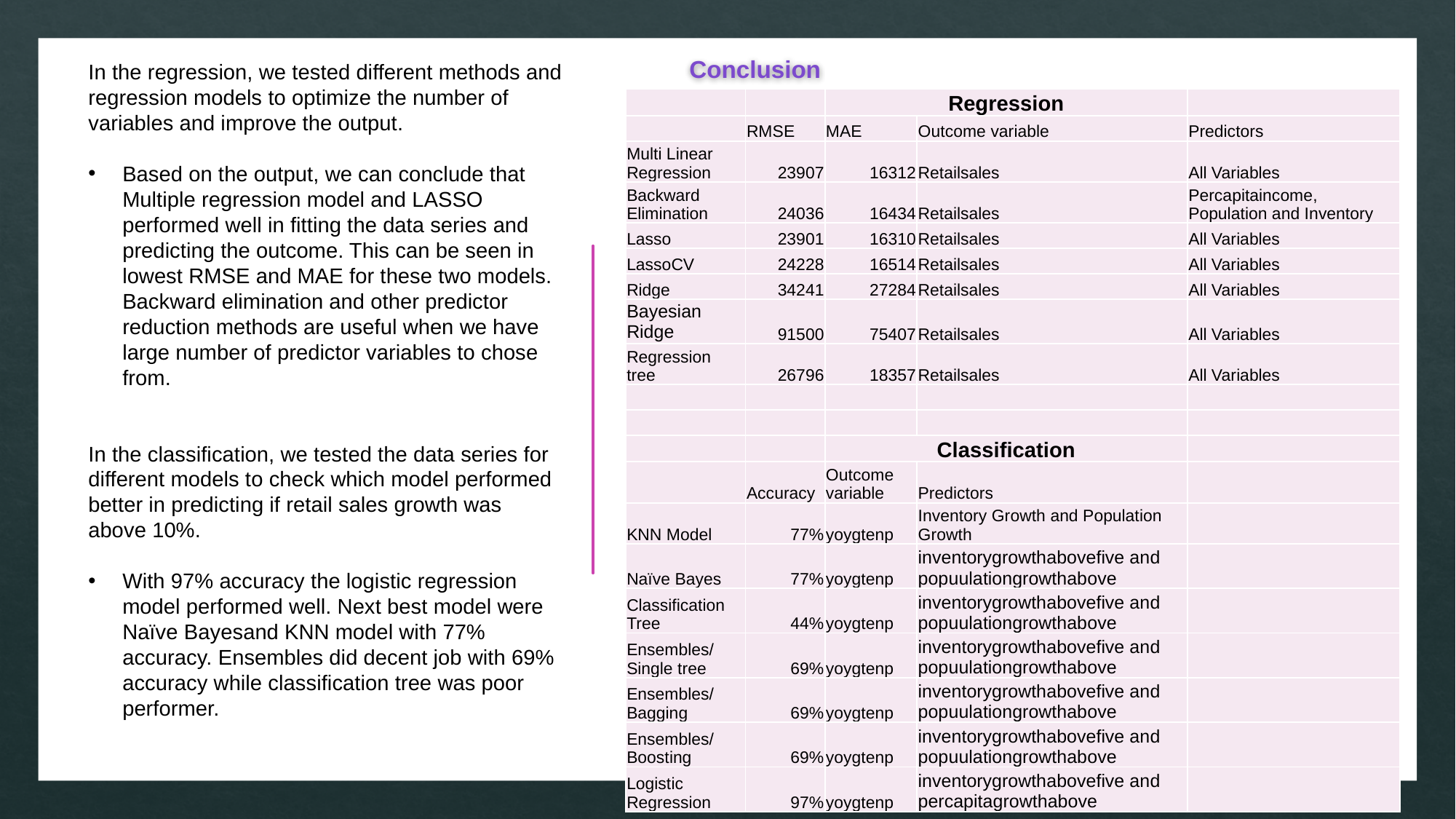

# Conclusion
In the regression, we tested different methods and regression models to optimize the number of variables and improve the output.

Based on the output, we can conclude that Multiple regression model and LASSO performed well in fitting the data series and predicting the outcome. This can be seen in lowest RMSE and MAE for these two models. Backward elimination and other predictor reduction methods are useful when we have large number of predictor variables to chose from.

In the classification, we tested the data series for different models to check which model performed better in predicting if retail sales growth was above 10%.

With 97% accuracy the logistic regression model performed well. Next best model were Naïve Bayesand KNN model with 77% accuracy. Ensembles did decent job with 69% accuracy while classification tree was poor performer.

|  |  | Regression |  |  |
| --- | --- | --- | --- | --- |
|  | RMSE | MAE | Outcome variable | Predictors |
| Multi Linear Regression | 23907 | 16312 | Retailsales | All Variables |
| Backward Elimination | 24036 | 16434 | Retailsales | Percapitaincome, Population and Inventory |
| Lasso | 23901 | 16310 | Retailsales | All Variables |
| LassoCV | 24228 | 16514 | Retailsales | All Variables |
| Ridge | 34241 | 27284 | Retailsales | All Variables |
| Bayesian Ridge | 91500 | 75407 | Retailsales | All Variables |
| Regression tree | 26796 | 18357 | Retailsales | All Variables |
|  |  |  |  |  |
|  |  |  |  |  |
|  |  | Classification |  |  |
|  | Accuracy | Outcome variable | Predictors |  |
| KNN Model | 77% | yoygtenp | Inventory Growth and Population Growth |  |
| Naïve Bayes | 77% | yoygtenp | inventorygrowthabovefive and popuulationgrowthabove |  |
| Classification Tree | 44% | yoygtenp | inventorygrowthabovefive and popuulationgrowthabove |  |
| Ensembles/Single tree | 69% | yoygtenp | inventorygrowthabovefive and popuulationgrowthabove |  |
| Ensembles/Bagging | 69% | yoygtenp | inventorygrowthabovefive and popuulationgrowthabove |  |
| Ensembles/Boosting | 69% | yoygtenp | inventorygrowthabovefive and popuulationgrowthabove |  |
| Logistic Regression | 97% | yoygtenp | inventorygrowthabovefive and percapitagrowthabove |  |